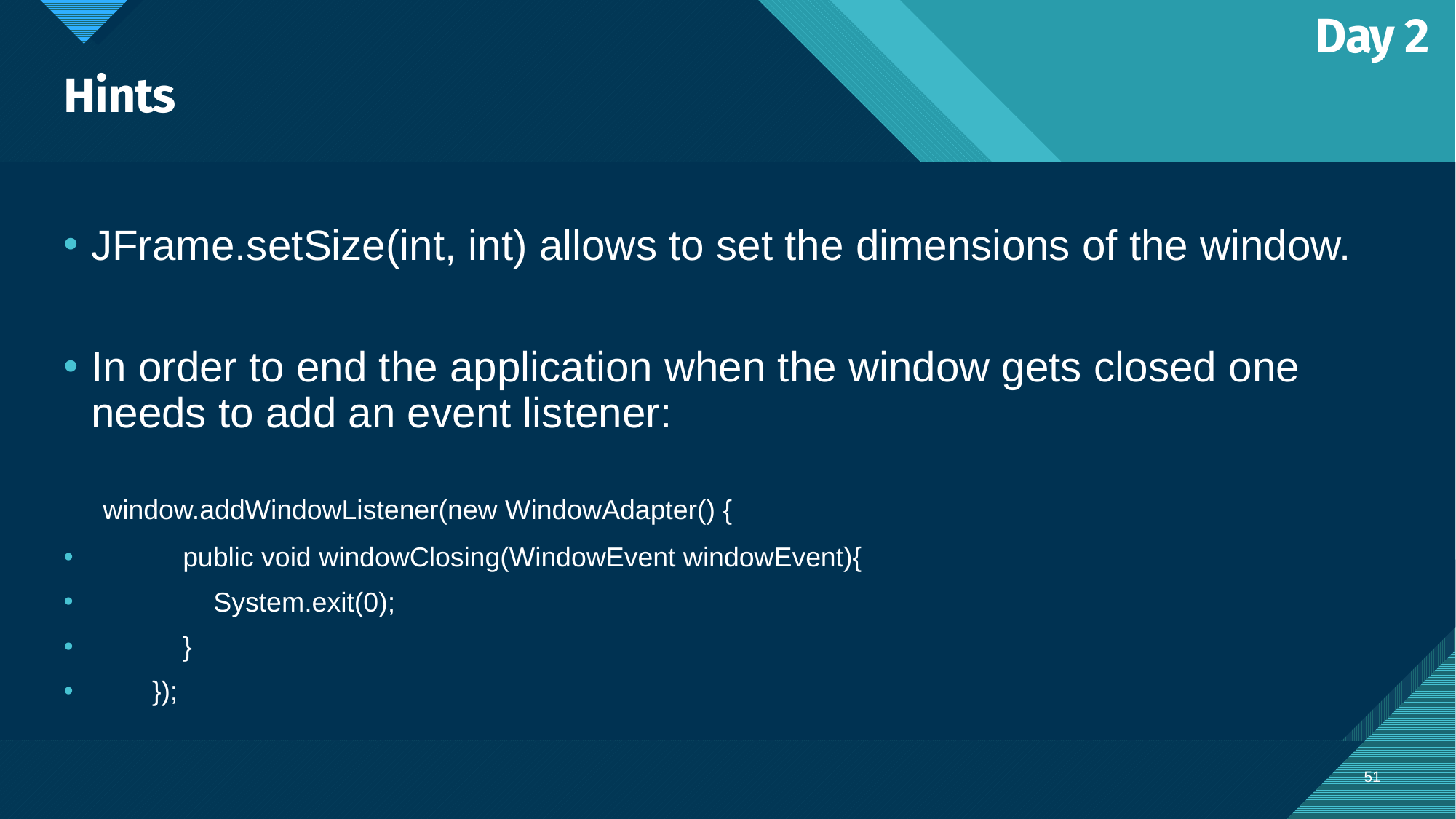

Day 2
# Hints
JFrame.setSize(int, int) allows to set the dimensions of the window.

In order to end the application when the window gets closed one needs to add an event listener:
 window.addWindowListener(new WindowAdapter() {
            public void windowClosing(WindowEvent windowEvent){
                System.exit(0);
            }
        });
51